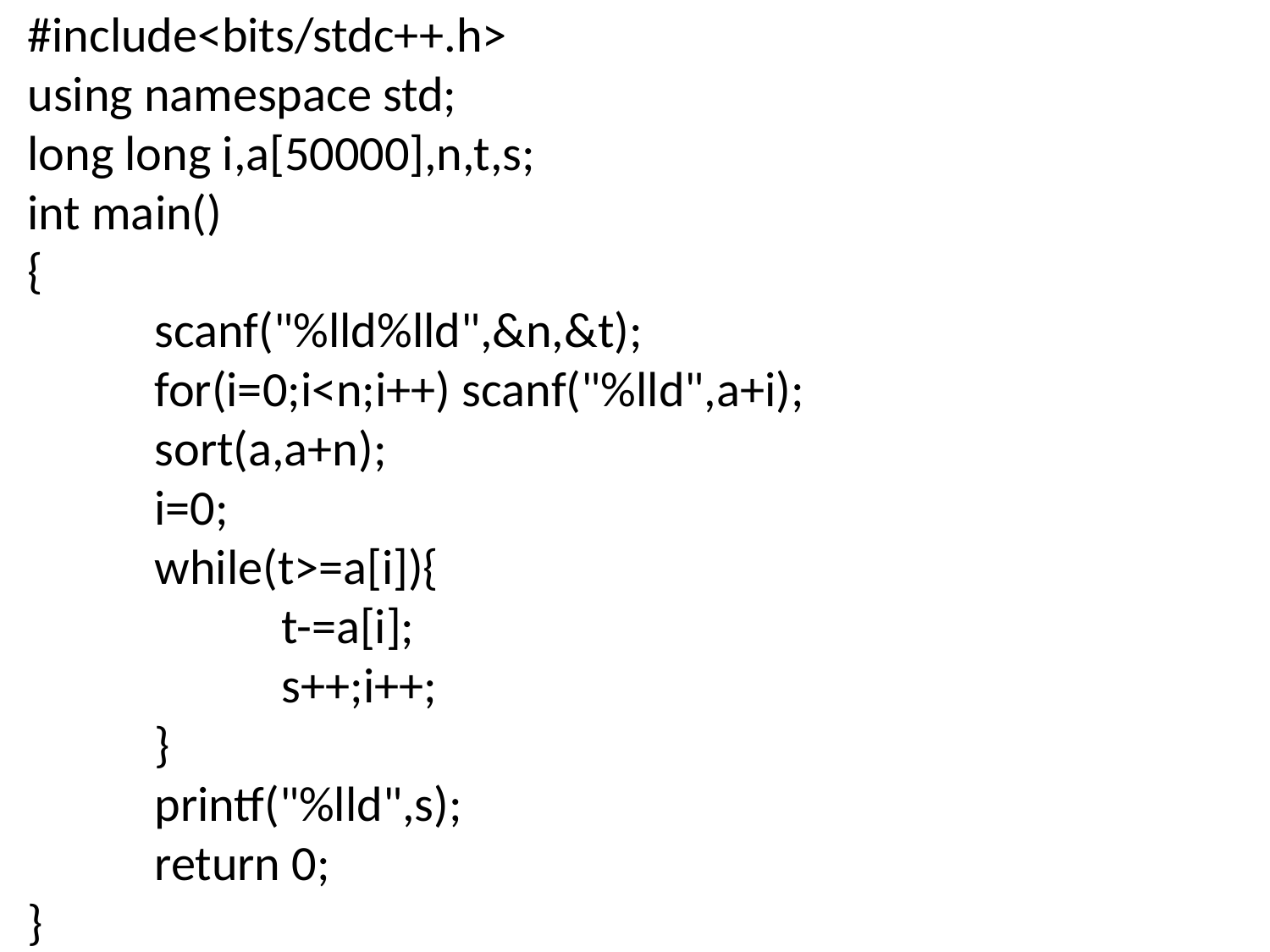

# #include<bits/stdc++.h> using namespace std; long long i,a[50000],n,t,s; int main() { scanf("%lld%lld",&n,&t); for(i=0;i<n;i++) scanf("%lld",a+i); sort(a,a+n); i=0; while(t>=a[i]){ t-=a[i]; s++;i++; } printf("%lld",s); return 0; }